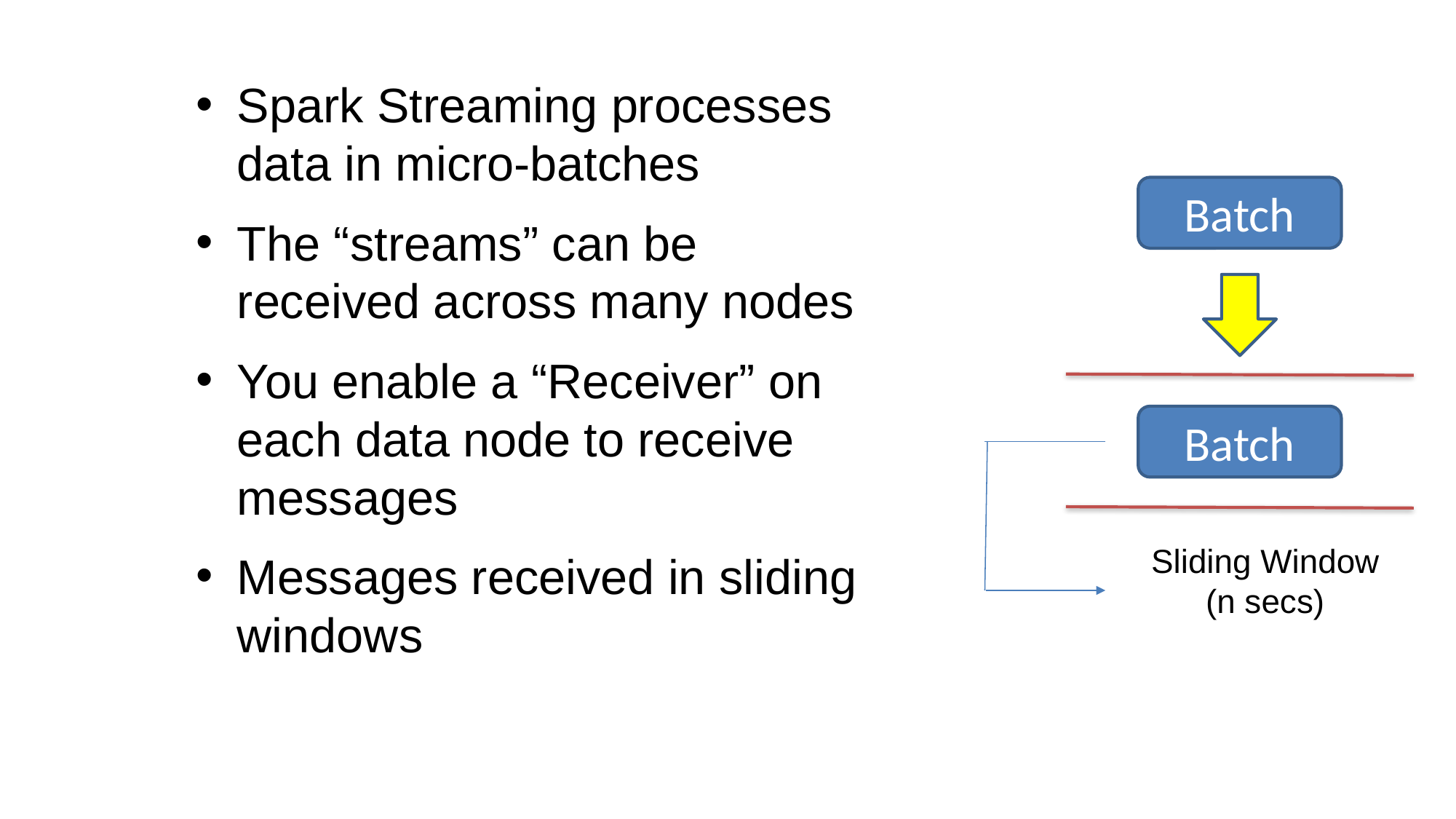

Spark Streaming processes data in micro-batches
The “streams” can be received across many nodes
You enable a “Receiver” on each data node to receive messages
Messages received in sliding windows

Batch

Batch
Sliding Window (n secs)